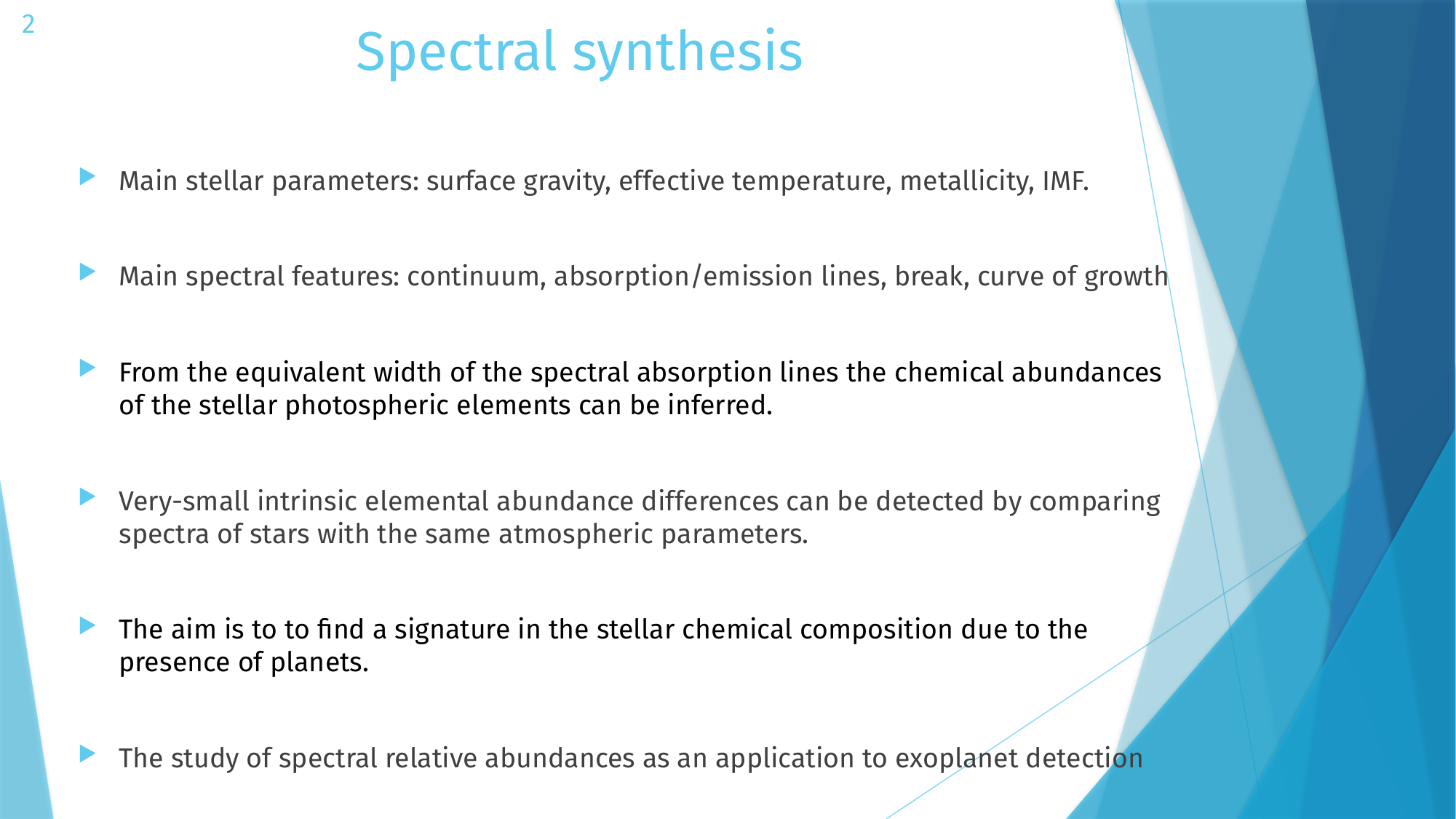

2
# Spectral synthesis
Main stellar parameters: surface gravity, effective temperature, metallicity, IMF.

Main spectral features: continuum, absorption/emission lines, break, curve of growth

From the equivalent width of the spectral absorption lines the chemical abundances of the stellar photospheric elements can be inferred.

Very-small intrinsic elemental abundance differences can be detected by comparing spectra of stars with the same atmospheric parameters.

The aim is to to find a signature in the stellar chemical composition due to the presence of planets.

The study of spectral relative abundances as an application to exoplanet detection